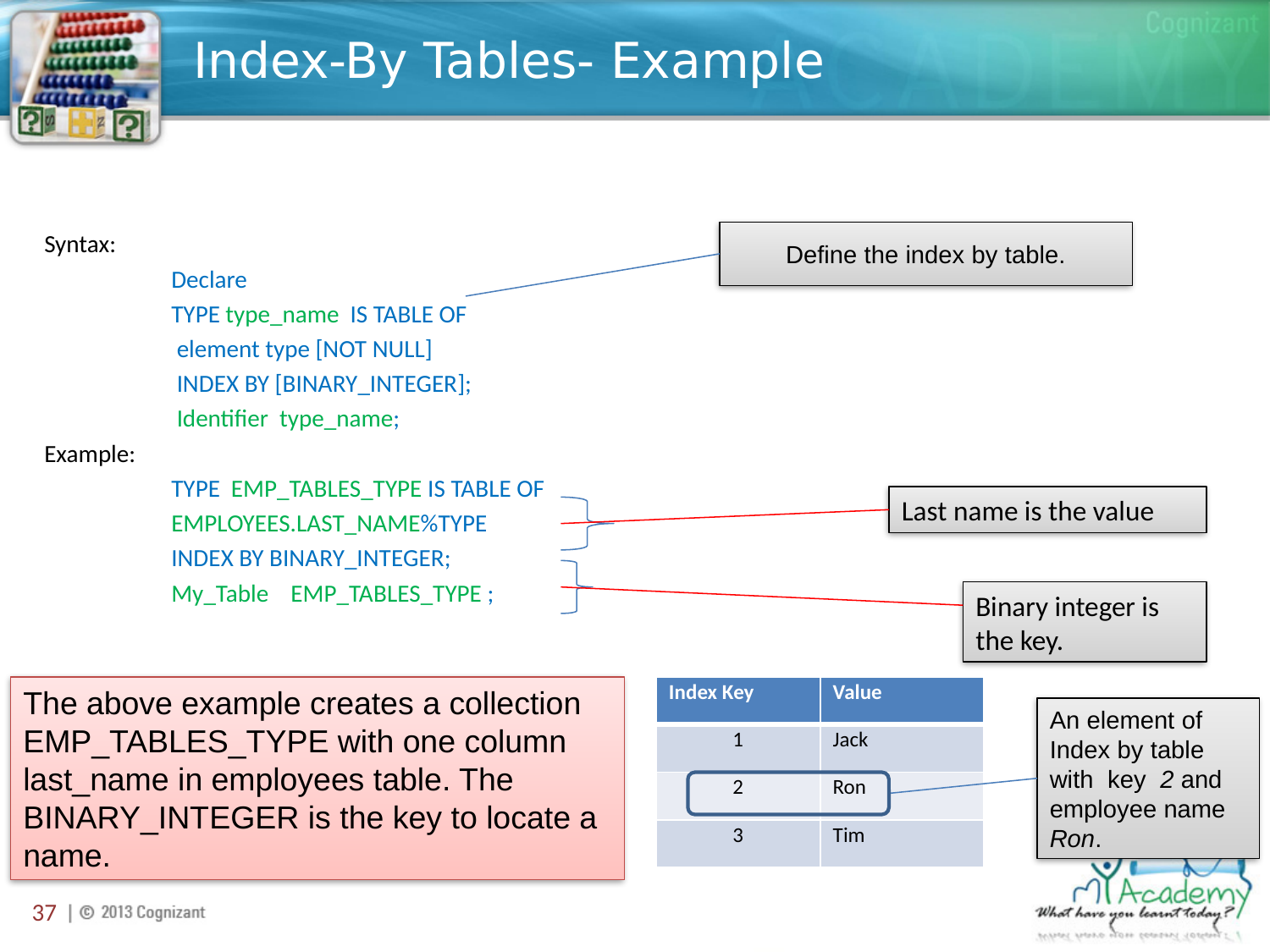

# Index-By Tables- Example
Syntax:
Declare
TYPE type_name  IS TABLE OF
 element type [NOT NULL]
 INDEX BY [BINARY_INTEGER];
 Identifier  type_name;
Example:
TYPE  EMP_TABLES_TYPE IS TABLE OF
EMPLOYEES.LAST_NAME%TYPE
INDEX BY BINARY_INTEGER;
My_Table    EMP_TABLES_TYPE ;
Define the index by table.
Last name is the value

Binary integer is the key.
The above example creates a collection EMP_TABLES_TYPE with one column last_name in employees table. The BINARY_INTEGER is the key to locate a name.
| Index Key | Value |
| --- | --- |
| 1 | Jack |
| 2 | Ron |
| 3 | Tim |
An element of  Index by table with  key  2 and employee name Ron.

37